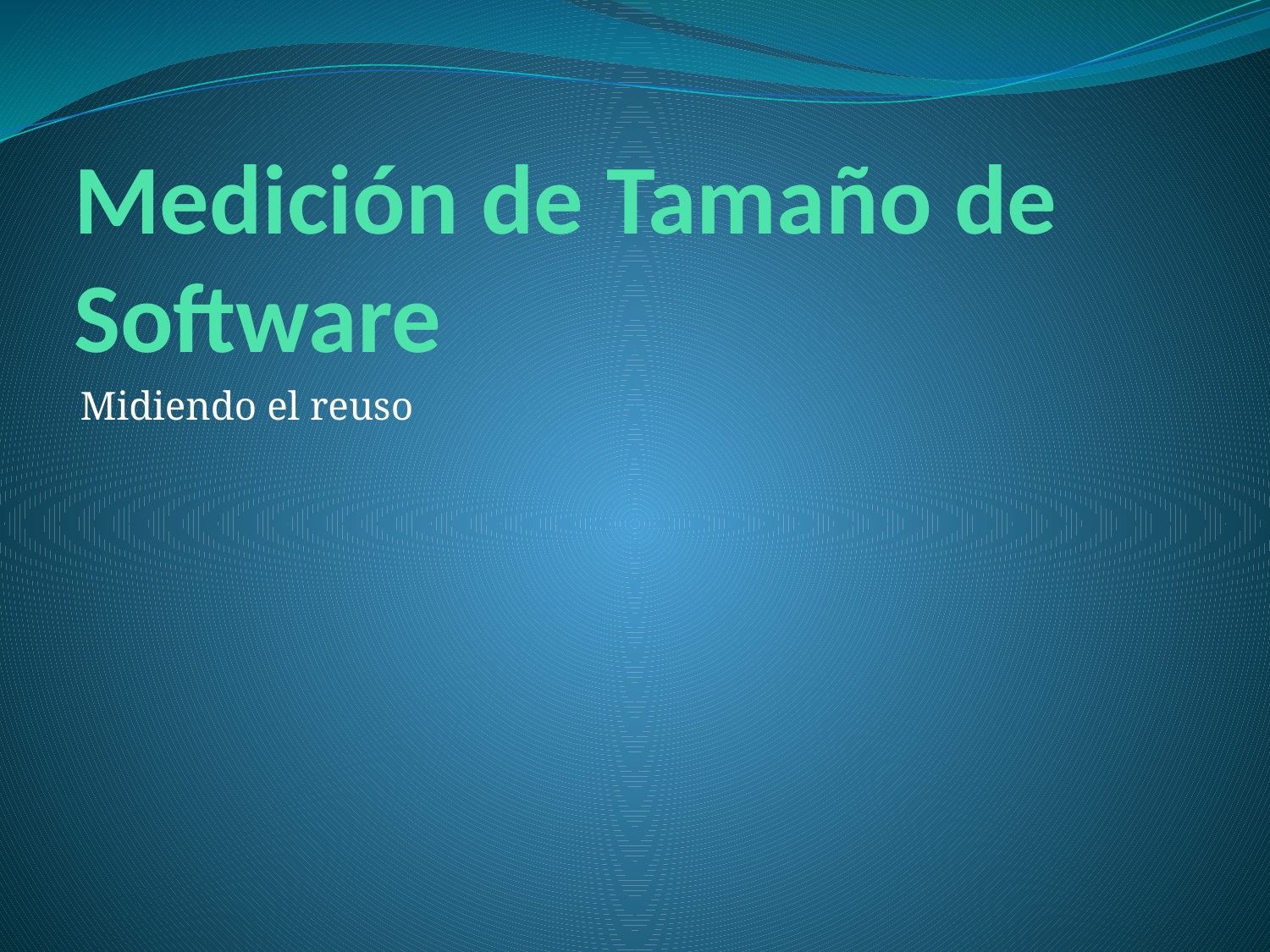

# Medición de Tamaño de Software
Midiendo el reuso